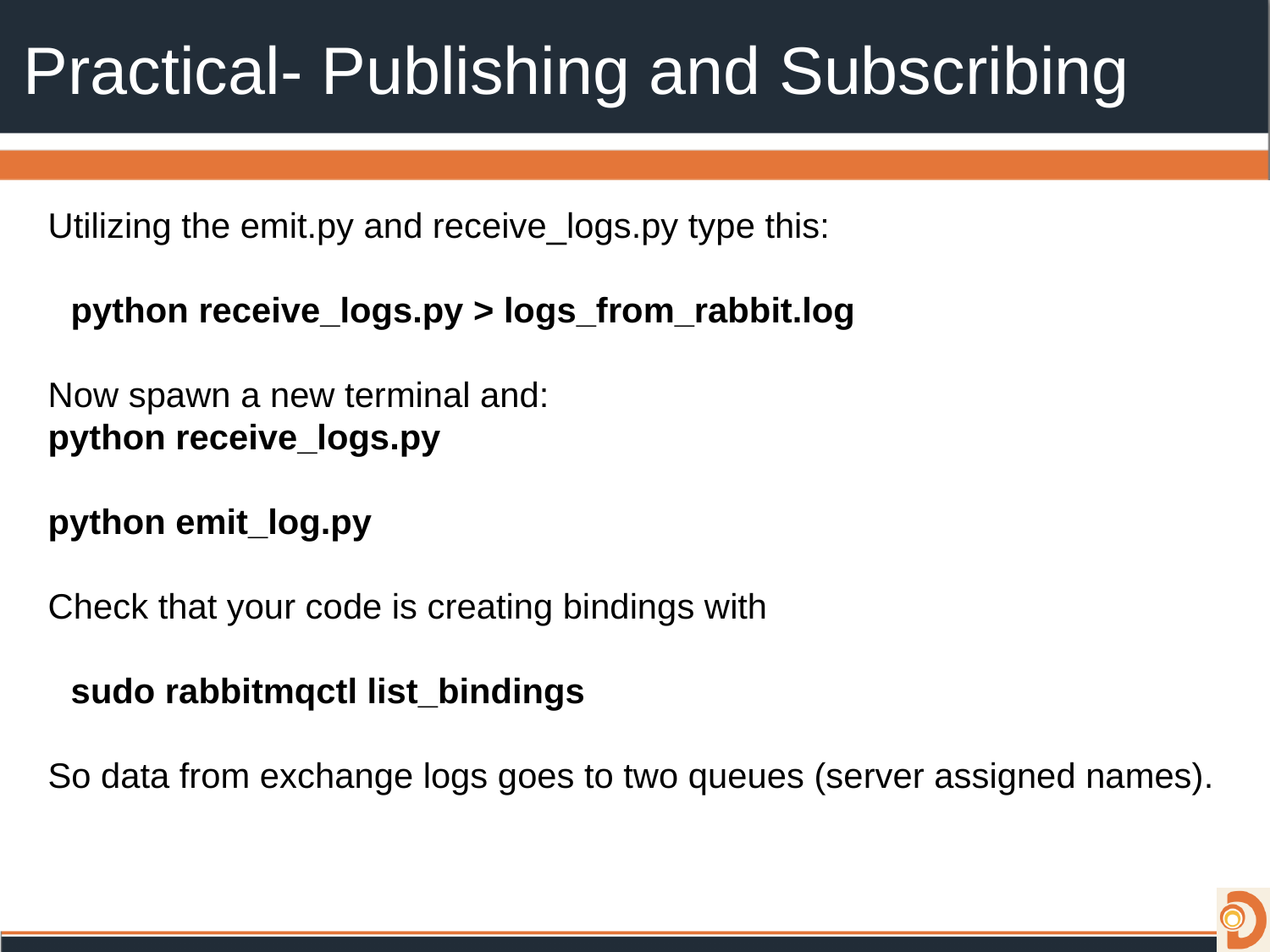

# Practical- Publishing and Subscribing
Utilizing the emit.py and receive_logs.py type this:
python receive_logs.py > logs_from_rabbit.log

Now spawn a new terminal and:
python receive_logs.py

python emit_log.py

Check that your code is creating bindings with
sudo rabbitmqctl list_bindings

So data from exchange logs goes to two queues (server assigned names).